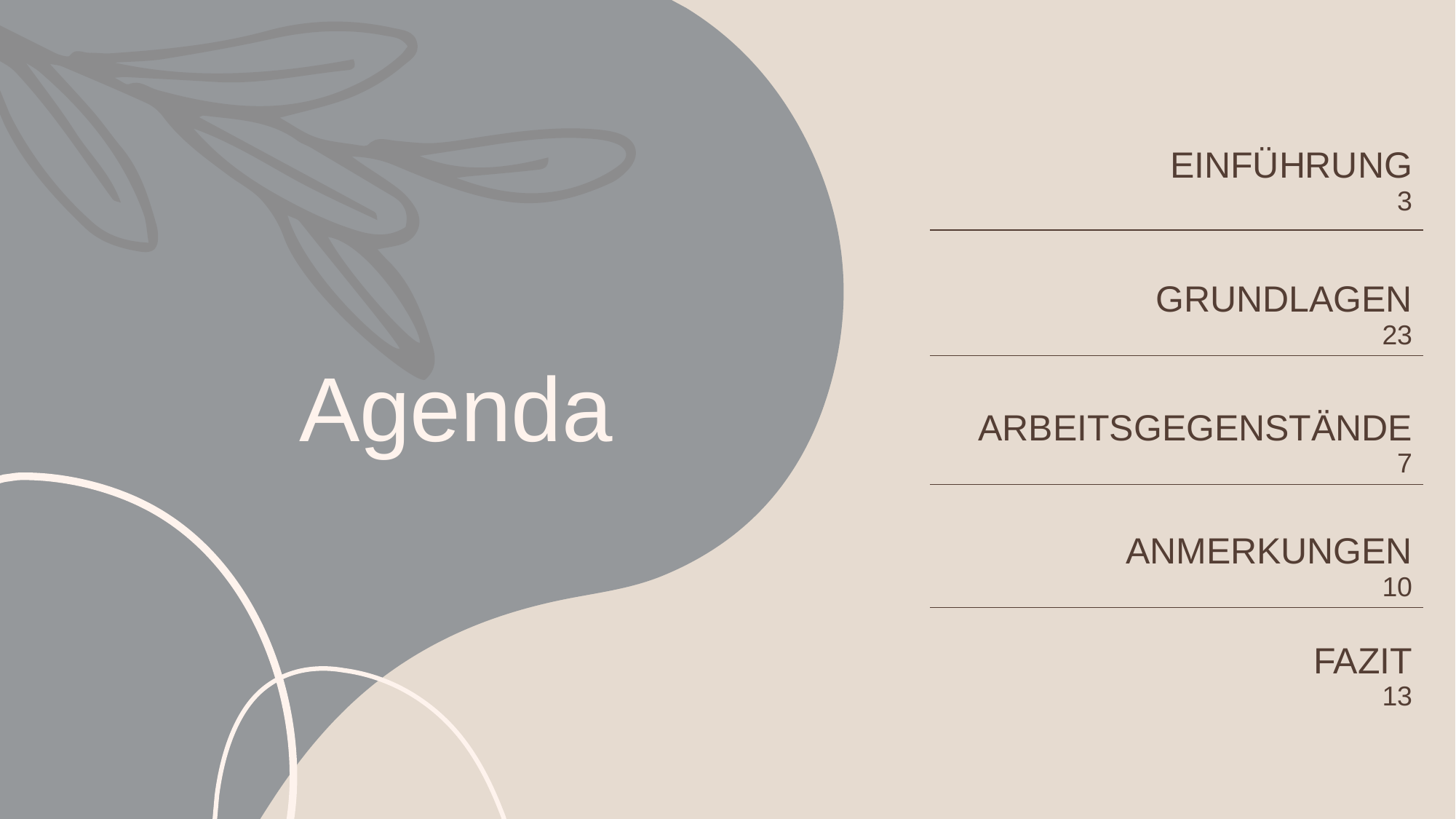

| EINFÜHRUNG 3 |
| --- |
| GRUNDLAGEN 23 |
| ARBEITSGEGENSTÄNDE 7 |
| ANMERKUNGEN 10 |
| FAZIT 13 |
# Agenda